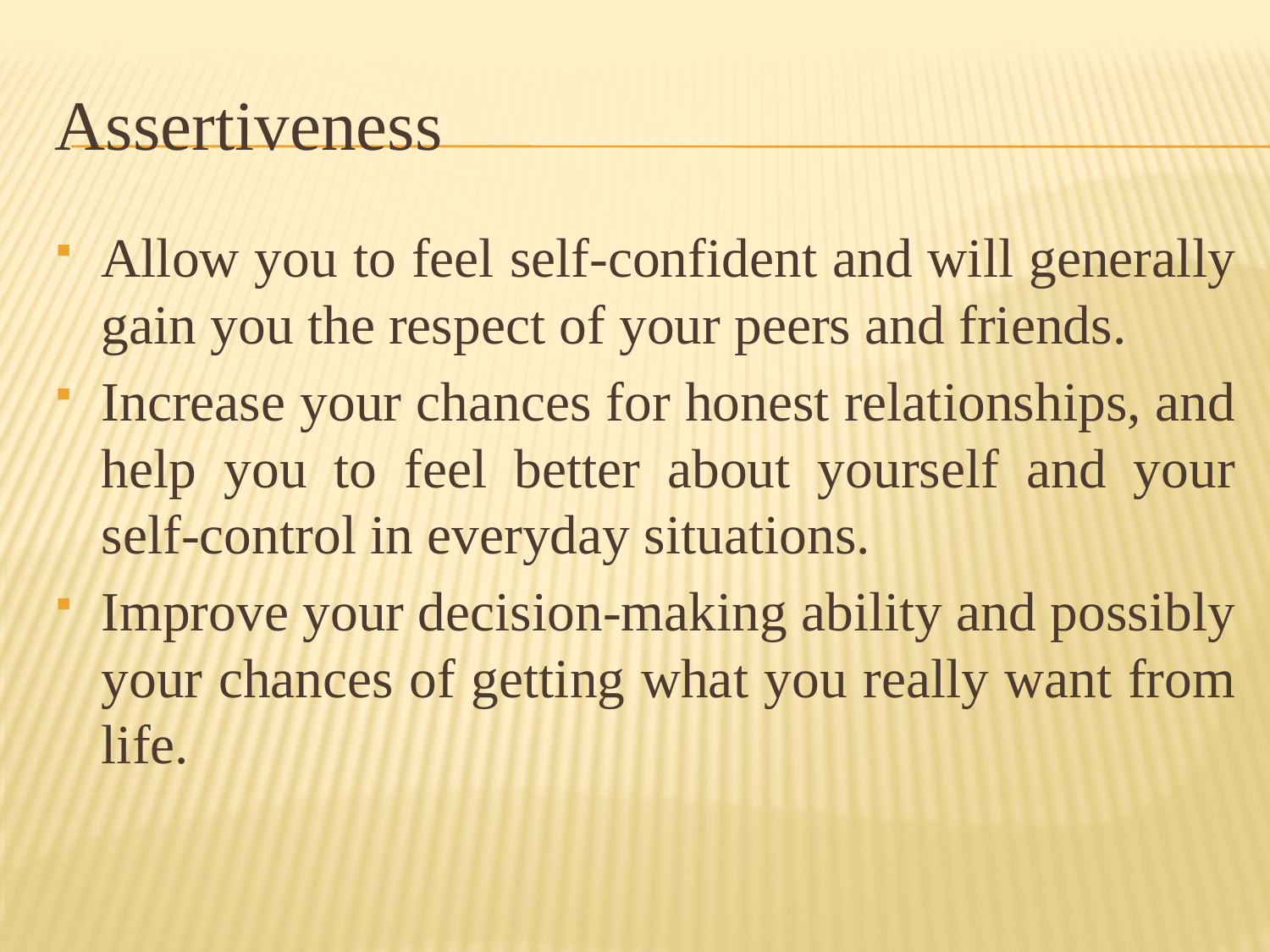

# Assertiveness
Allow you to feel self-confident and will generally gain you the respect of your peers and friends.
Increase your chances for honest relationships, and help you to feel better about yourself and your self-control in everyday situations.
Improve your decision-making ability and possibly your chances of getting what you really want from life.